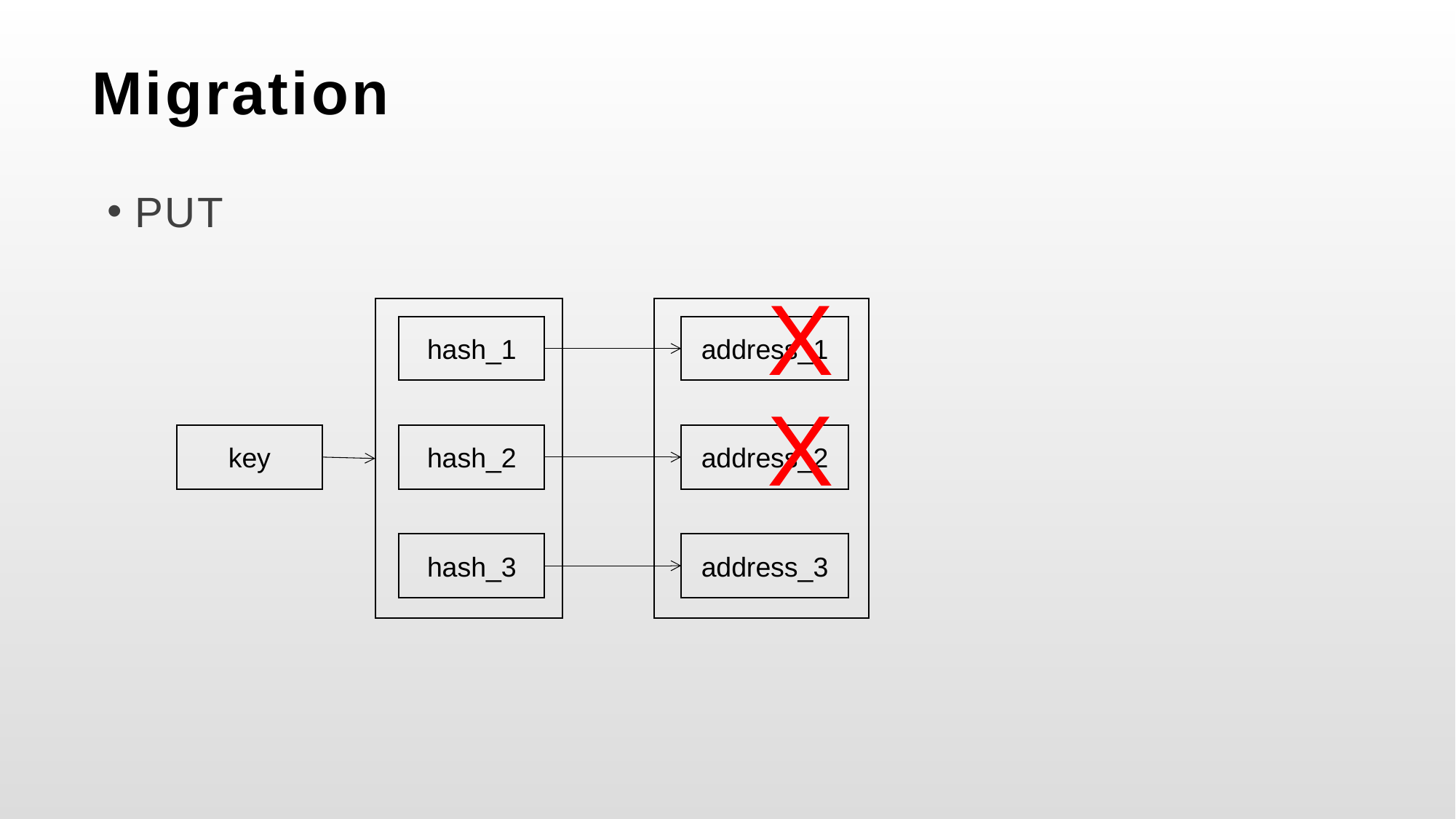

# Migration
PUT

X

hash_1
hash_2
hash_3

address_1
address_2

address_3

X
key